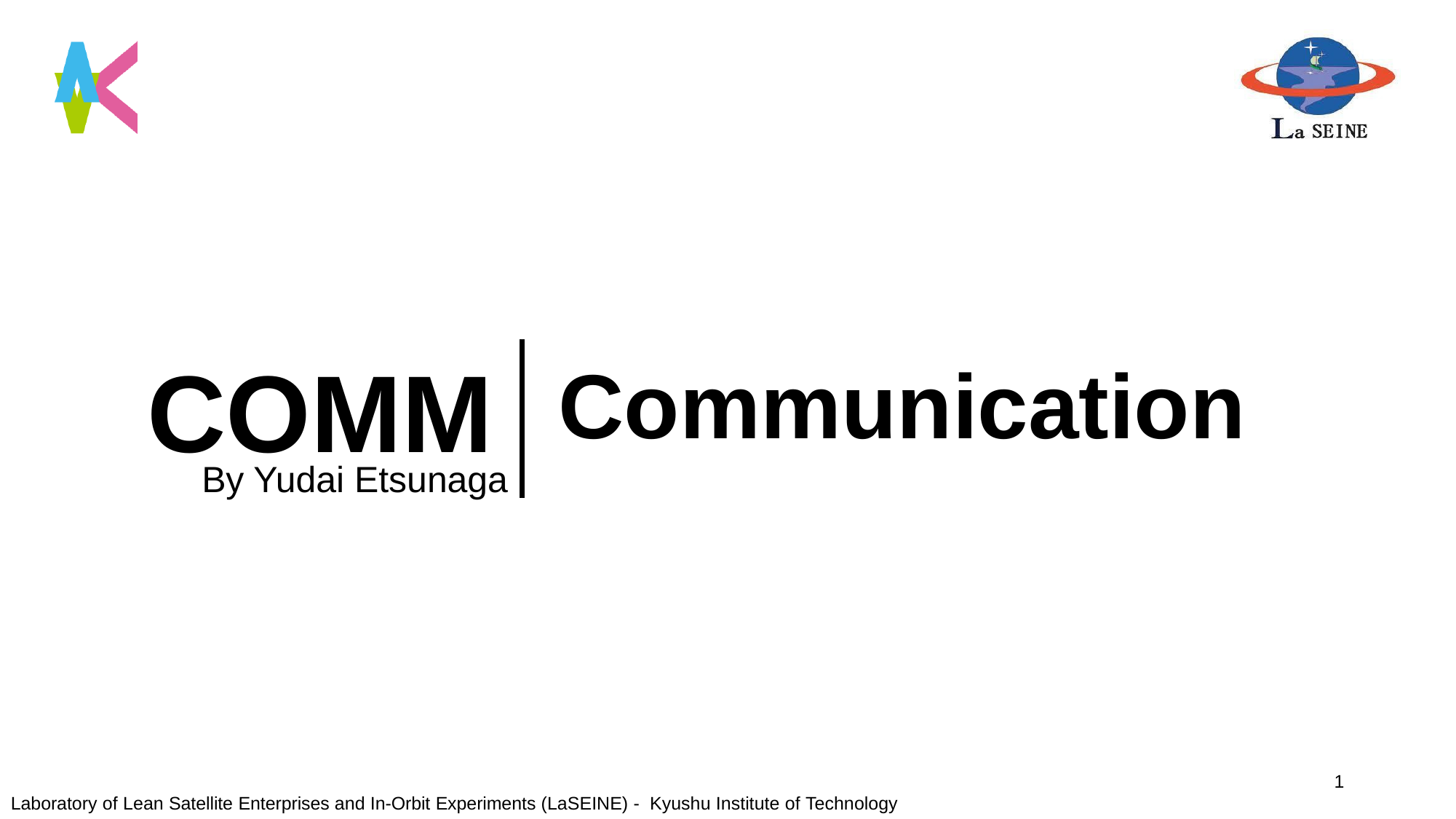

# Communication
COMM
By Yudai Etsunaga
1